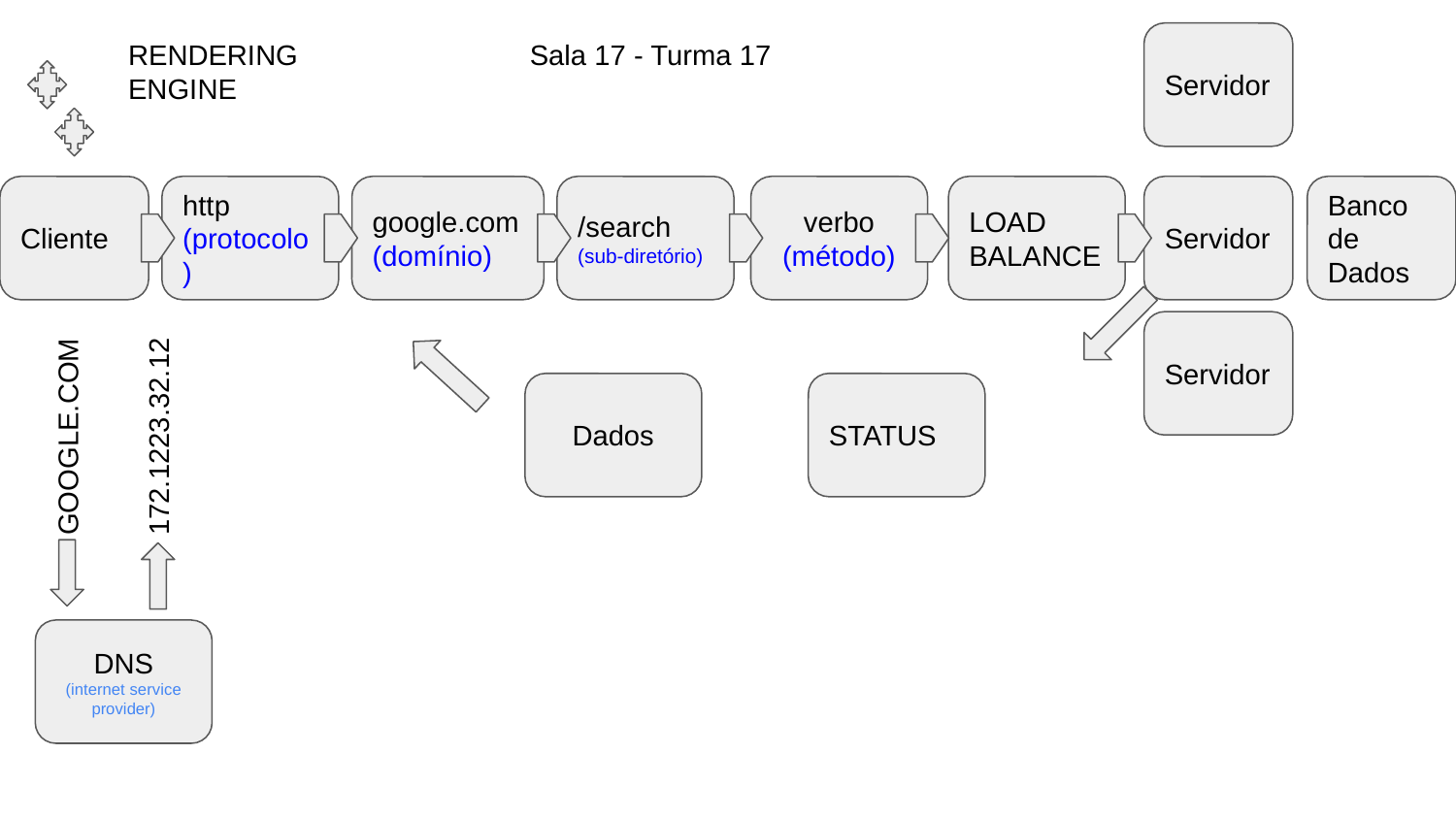

RENDERING ENGINE
Sala 17 - Turma 17
Servidor

Cliente
http (protocolo)
google.com
(domínio)
/search (sub-diretório)
verbo (método)
LOAD BALANCE
Servidor
Banco de Dados

Servidor

Dados
STATUS
GOOGLE.COM
172.1223.32.12

DNS
(internet service provider)